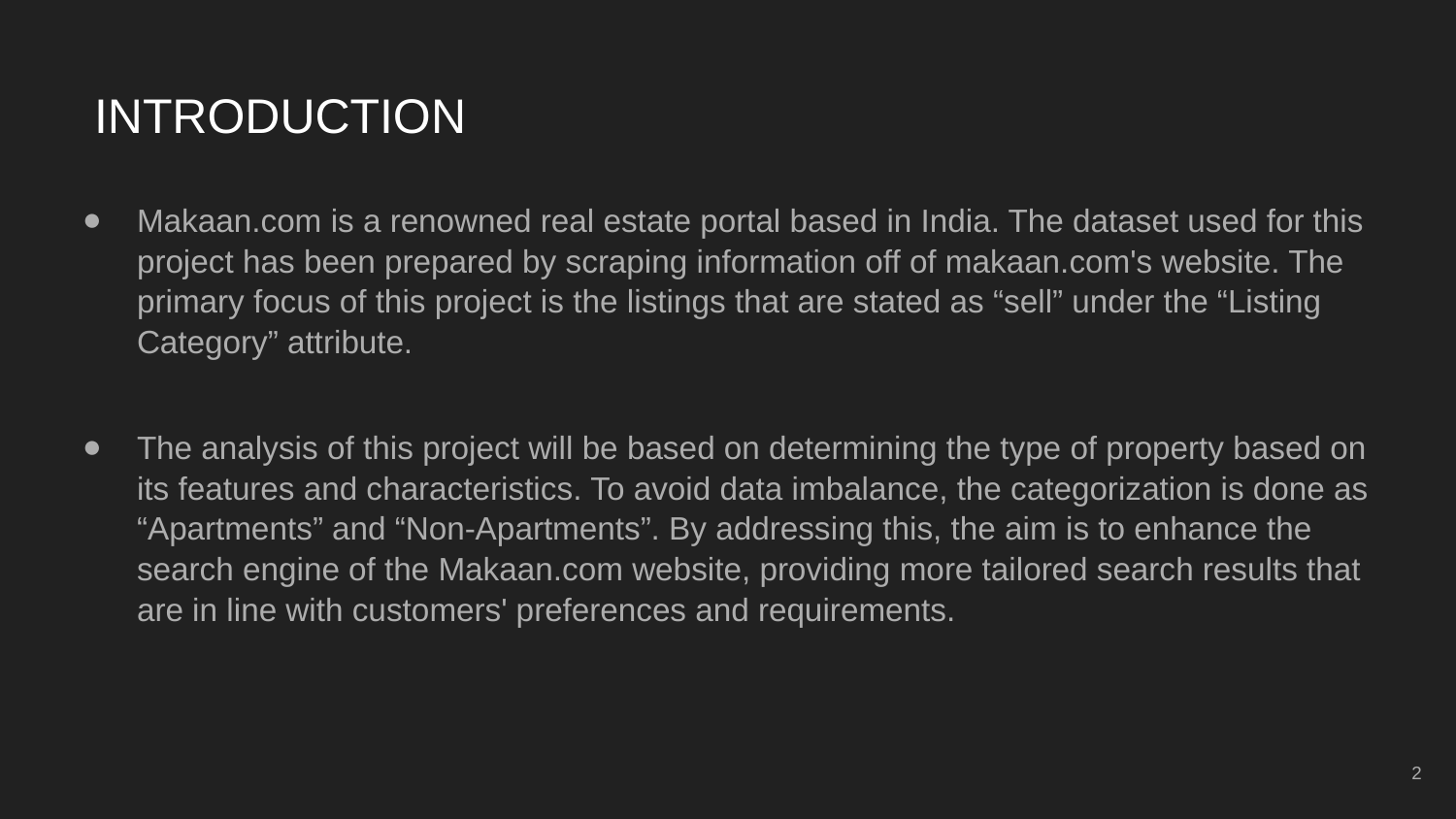

INTRODUCTION
Makaan.com is a renowned real estate portal based in India. The dataset used for this project has been prepared by scraping information off of makaan.com's website. The primary focus of this project is the listings that are stated as “sell” under the “Listing Category” attribute.

The analysis of this project will be based on determining the type of property based on its features and characteristics. To avoid data imbalance, the categorization is done as “Apartments” and “Non-Apartments”. By addressing this, the aim is to enhance the search engine of the Makaan.com website, providing more tailored search results that are in line with customers' preferences and requirements.

2